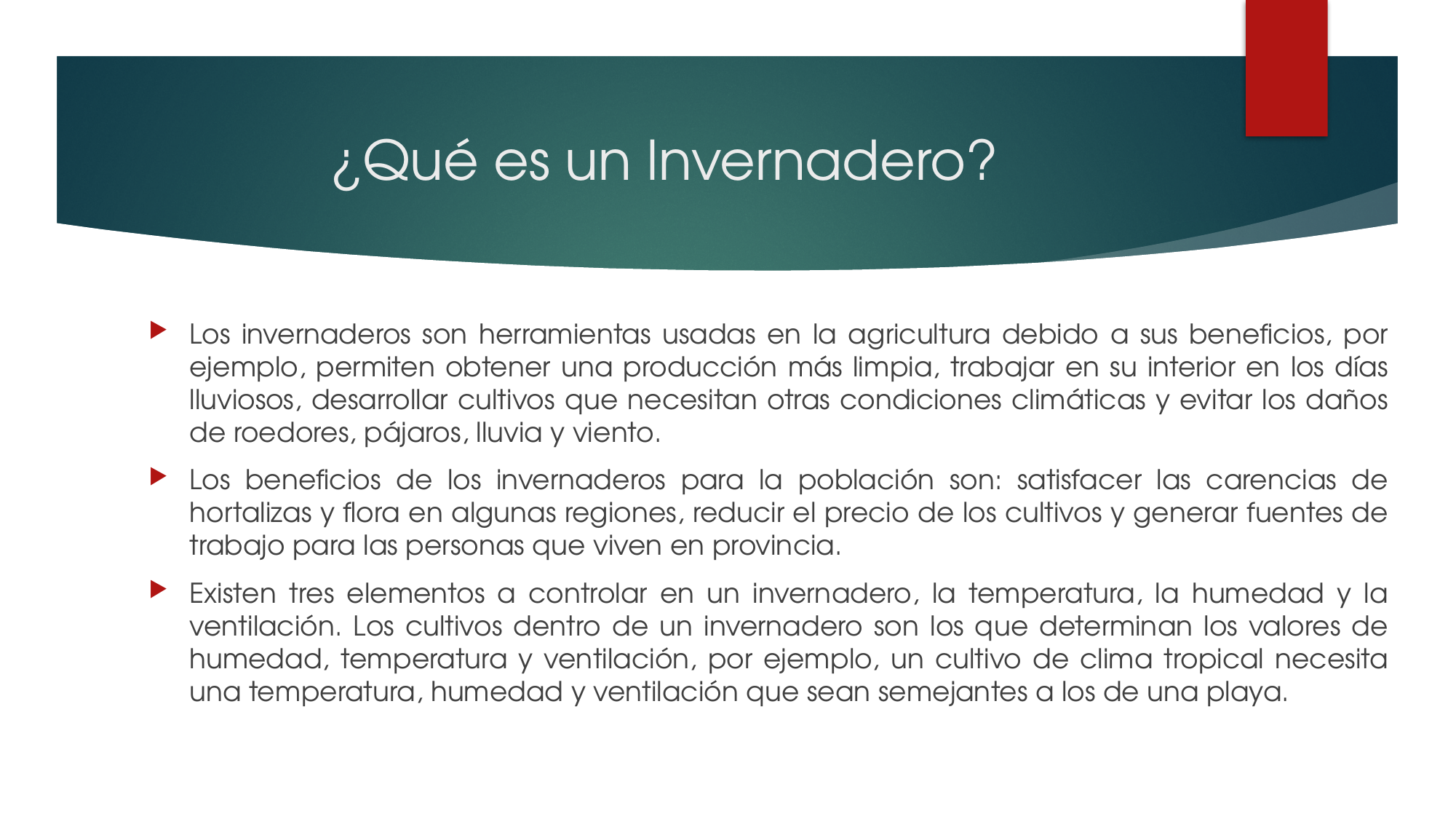

# ¿Qué es un Invernadero?
Los invernaderos son herramientas usadas en la agricultura debido a sus beneficios, por ejemplo, permiten obtener una producción más limpia, trabajar en su interior en los días lluviosos, desarrollar cultivos que necesitan otras condiciones climáticas y evitar los daños de roedores, pájaros, lluvia y viento.
Los beneficios de los invernaderos para la población son: satisfacer las carencias de hortalizas y flora en algunas regiones, reducir el precio de los cultivos y generar fuentes de trabajo para las personas que viven en provincia.
Existen tres elementos a controlar en un invernadero, la temperatura, la humedad y la ventilación. Los cultivos dentro de un invernadero son los que determinan los valores de humedad, temperatura y ventilación, por ejemplo, un cultivo de clima tropical necesita una temperatura, humedad y ventilación que sean semejantes a los de una playa.